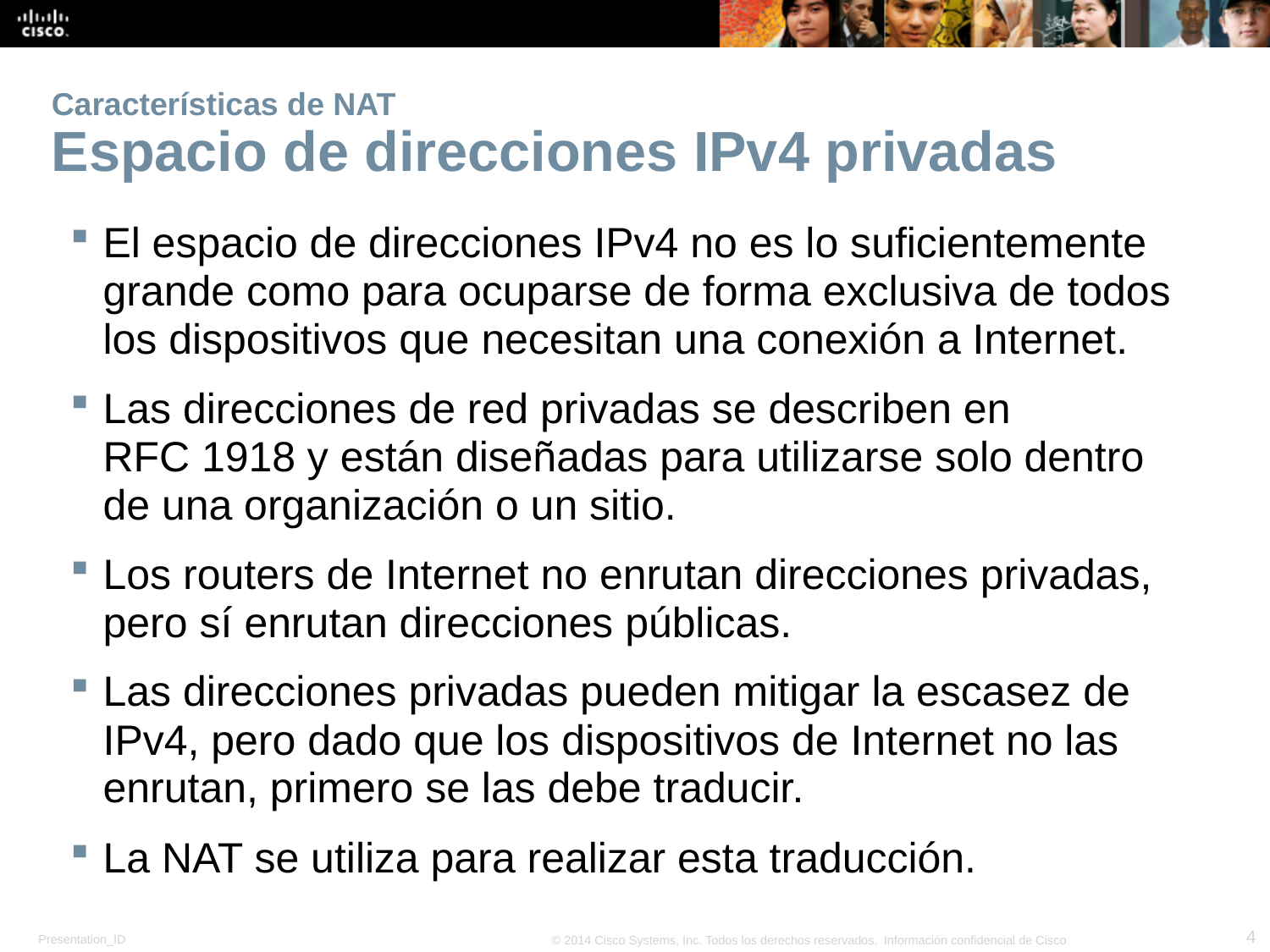

# Características de NAT Espacio de direcciones IPv4 privadas
El espacio de direcciones IPv4 no es lo suficientemente grande como para ocuparse de forma exclusiva de todos los dispositivos que necesitan una conexión a Internet.
Las direcciones de red privadas se describen en RFC 1918 y están diseñadas para utilizarse solo dentro de una organización o un sitio.
Los routers de Internet no enrutan direcciones privadas, pero sí enrutan direcciones públicas.
Las direcciones privadas pueden mitigar la escasez de IPv4, pero dado que los dispositivos de Internet no las enrutan, primero se las debe traducir.
La NAT se utiliza para realizar esta traducción.